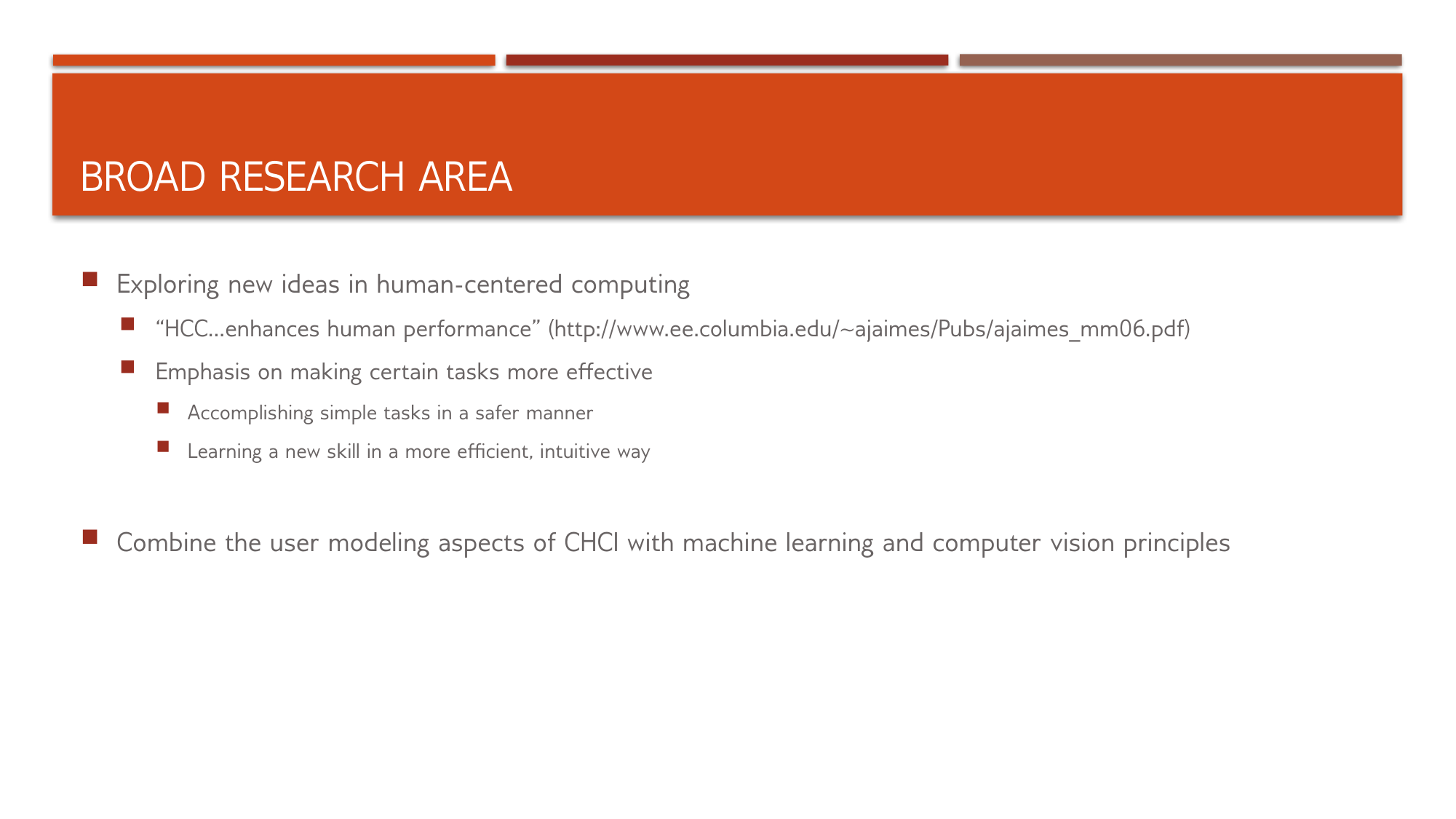

# Broad Research Area
Exploring new ideas in human-centered computing
“HCC…enhances human performance” (http://www.ee.columbia.edu/~ajaimes/Pubs/ajaimes_mm06.pdf)
Emphasis on making certain tasks more effective
Accomplishing simple tasks in a safer manner
Learning a new skill in a more efficient, intuitive way

Combine the user modeling aspects of CHCI with machine learning and computer vision principles